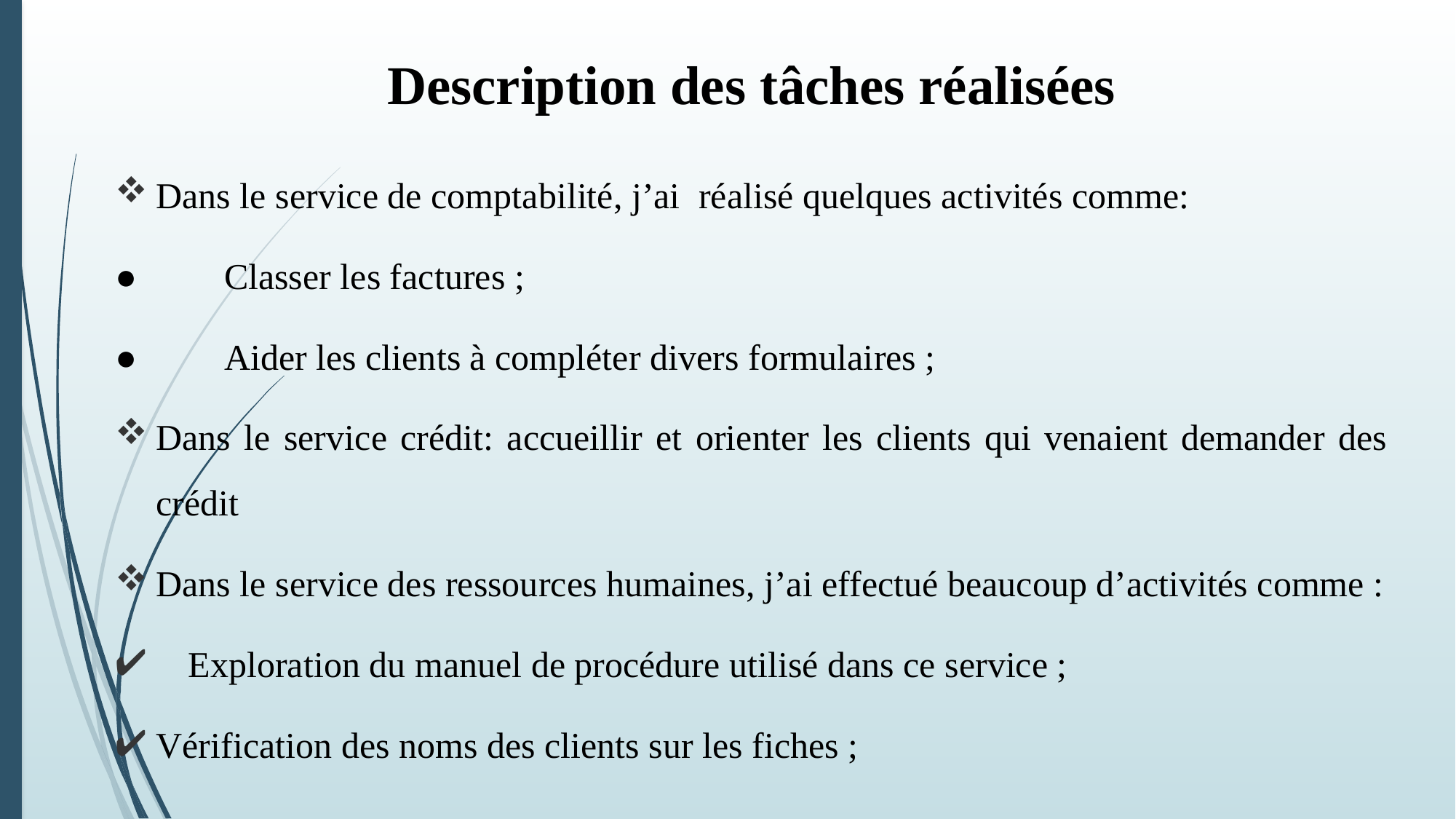

# Description des tâches réalisées
Dans le service de comptabilité, j’ai  réalisé quelques activités comme:
●	Classer les factures ;
●	Aider les clients à compléter divers formulaires ;
Dans le service crédit: accueillir et orienter les clients qui venaient demander des crédit
Dans le service des ressources humaines, j’ai effectué beaucoup d’activités comme :
	Exploration du manuel de procédure utilisé dans ce service ;
Vérification des noms des clients sur les fiches ;